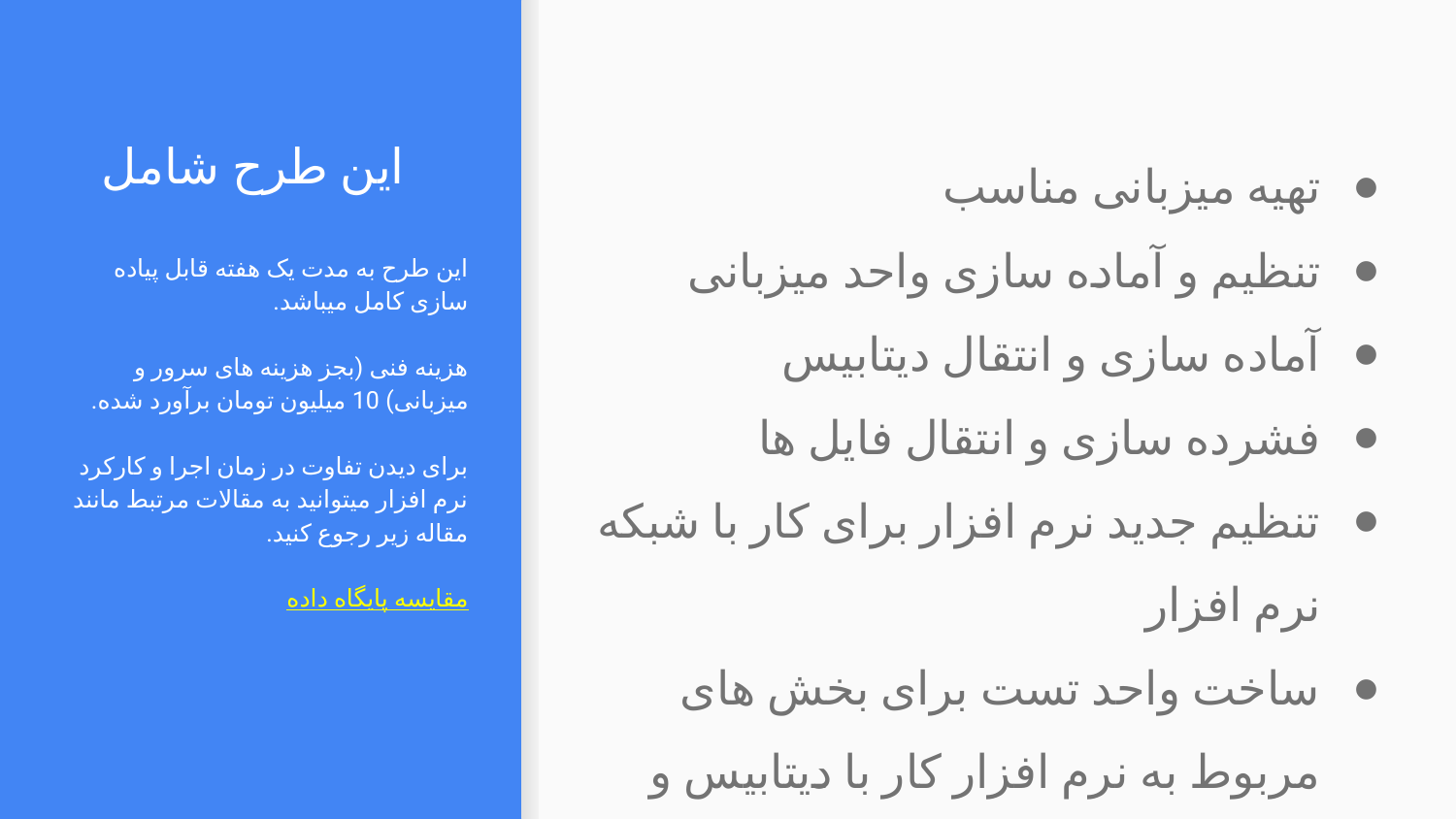

تهیه میزبانی مناسب
تنظیم و آماده سازی واحد میزبانی
آماده سازی و انتقال دیتابیس
فشرده سازی و انتقال فایل ها
تنظیم جدید نرم افزار برای کار با شبکه نرم افزار
ساخت واحد تست برای بخش های مربوط به نرم افزار کار با دیتابیس و شبکه تحویل محتوا
# این طرح شامل
این طرح به مدت یک هفته قابل پیاده سازی کامل میباشد.
هزینه فنی (بجز هزینه های سرور و میزبانی) 10 میلیون تومان برآورد شده.
برای دیدن تفاوت در زمان اجرا و کارکرد نرم افزار میتوانید به مقالات مرتبط مانند مقاله زیر رجوع کنید.
مقایسه پایگاه داده